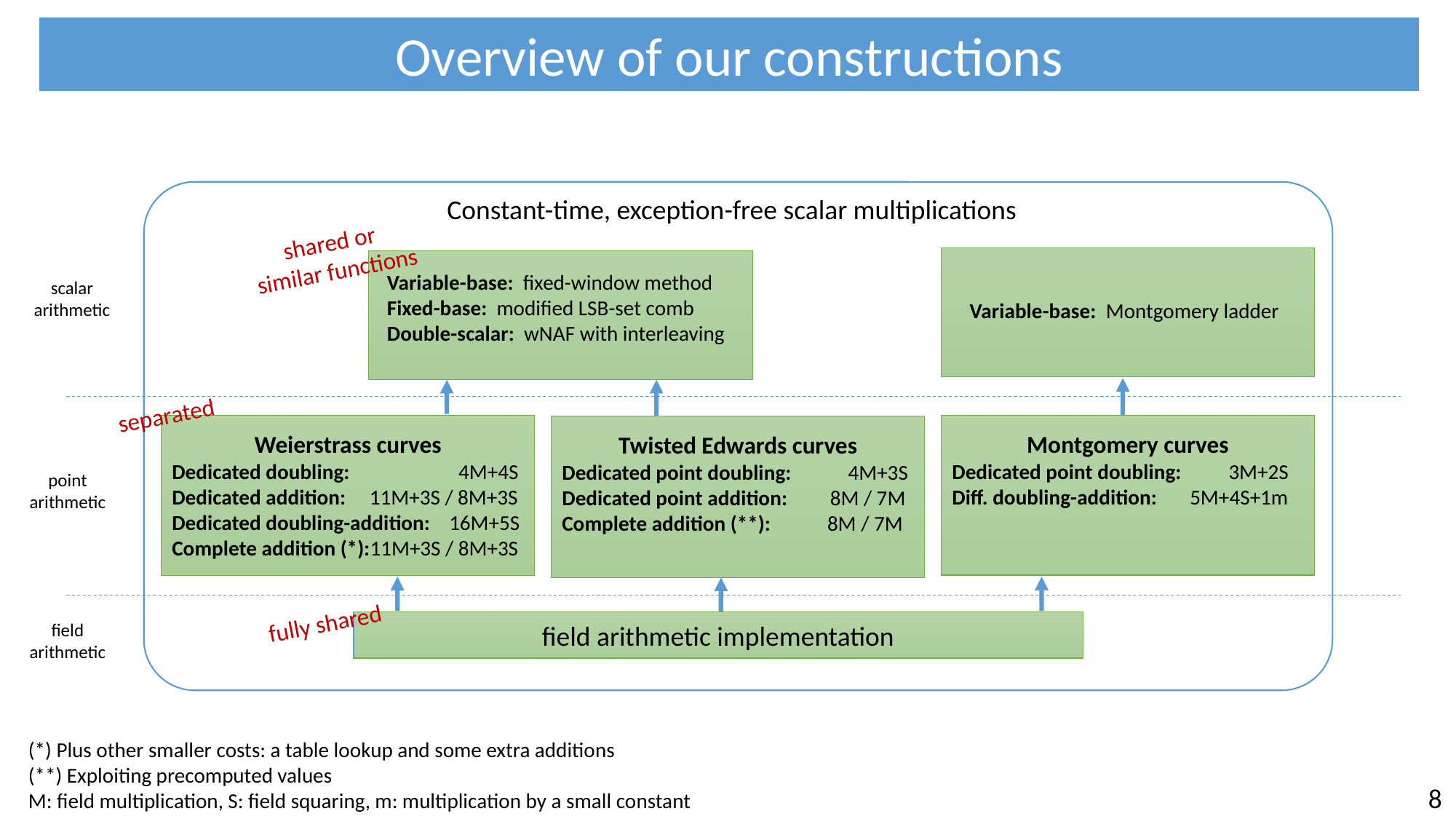

Overview of our constructions

Constant-time, exception-free scalar multiplications
shared or
similar functions

Variable-base:  fixed-window method
Fixed-base:  modified LSB-set comb
Double-scalar:  wNAF with interleaving
scalar arithmetic
Variable-base:  Montgomery ladder
separated

Weierstrass curves
Dedicated doubling:                       4M+4S Dedicated addition:     11M+3S / 8M+3S
Dedicated doubling-addition:    16M+5S
Complete addition (*):11M+3S / 8M+3S
Montgomery curves
Dedicated point doubling:          3M+2S Diff. doubling-addition:       5M+4S+1m
Twisted Edwards curves
Dedicated point doubling:            4M+3S Dedicated point addition:         8M / 7M
Complete addition (**):            8M / 7M
point arithmetic
fully shared
field arithmetic implementation
field arithmetic
(*) Plus other smaller costs: a table lookup and some extra additions
(**) Exploiting precomputed values
M: field multiplication, S: field squaring, m: multiplication by a small constant
 8